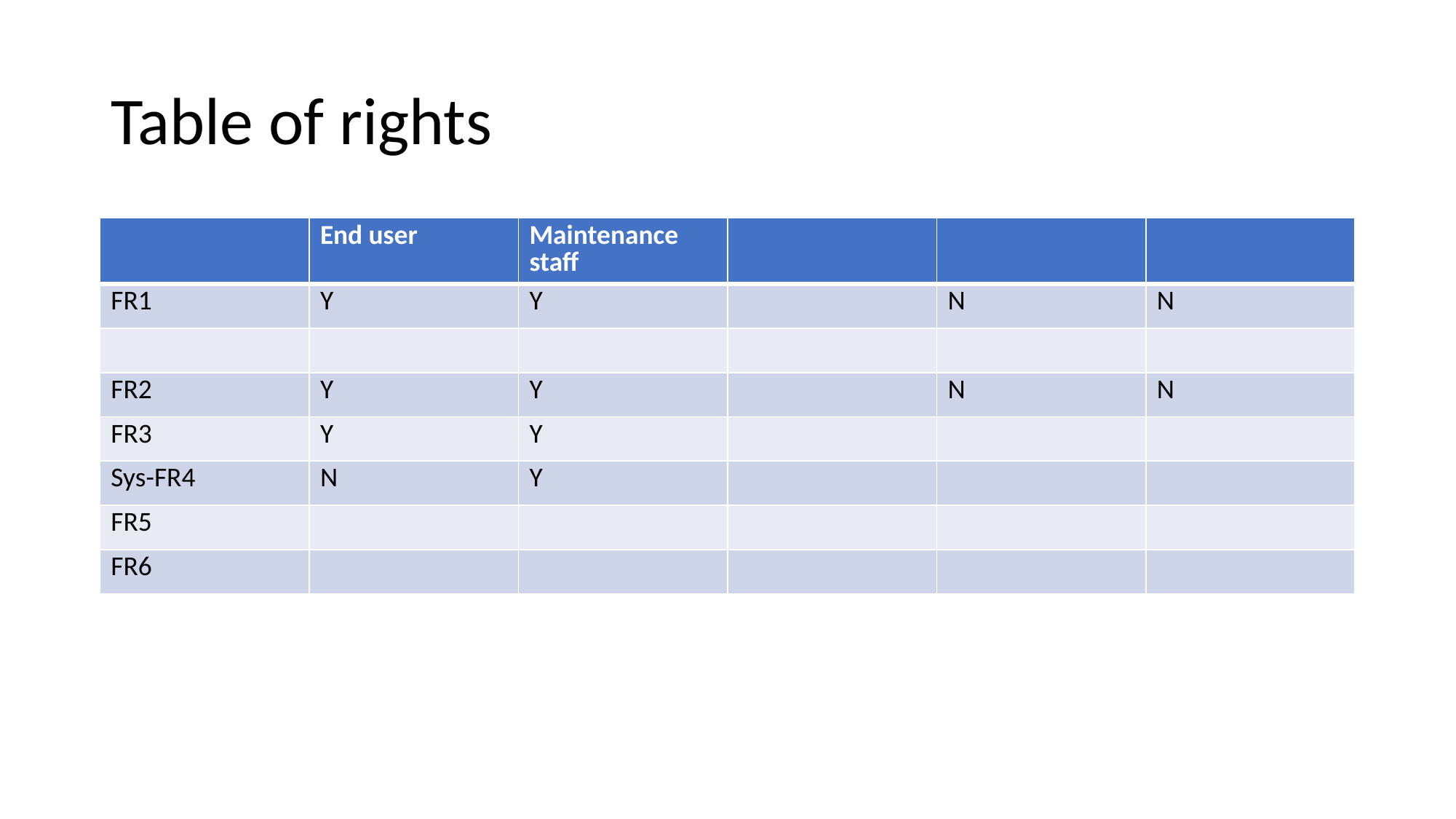

# Table of rights
|  | End user | Maintenance staff |  |  |  |
| --- | --- | --- | --- | --- | --- |
| FR1 | Y | Y |  | N | N |
|  |  |  |  |  |  |
| FR2 | Y | Y |  | N | N |
| FR3 | Y | Y |  |  |  |
| Sys-FR4 | N | Y |  |  |  |
| FR5 |  |  |  |  |  |
| FR6 |  |  |  |  |  |